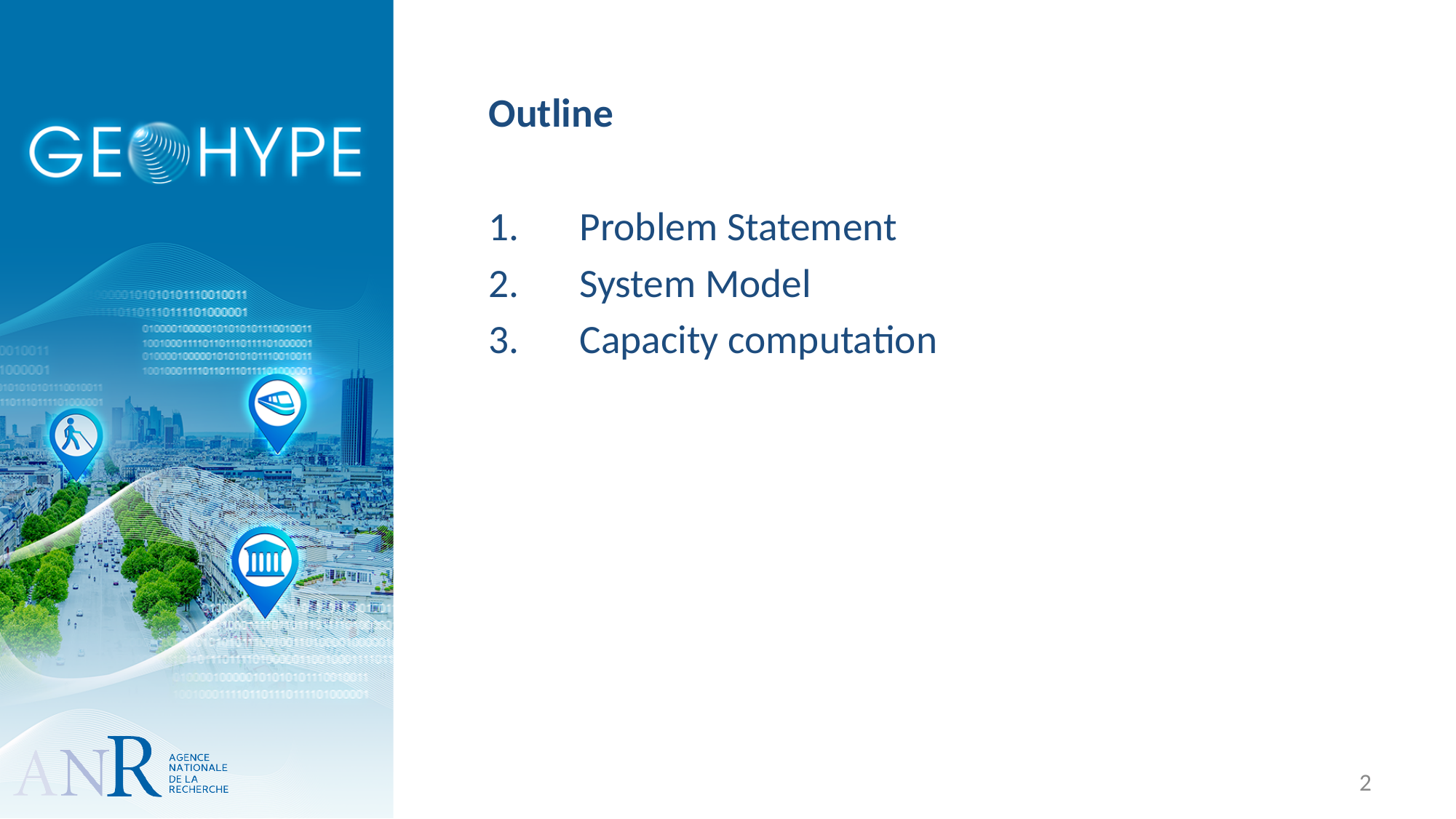

Outline
Problem Statement
System Model
Capacity computation

2